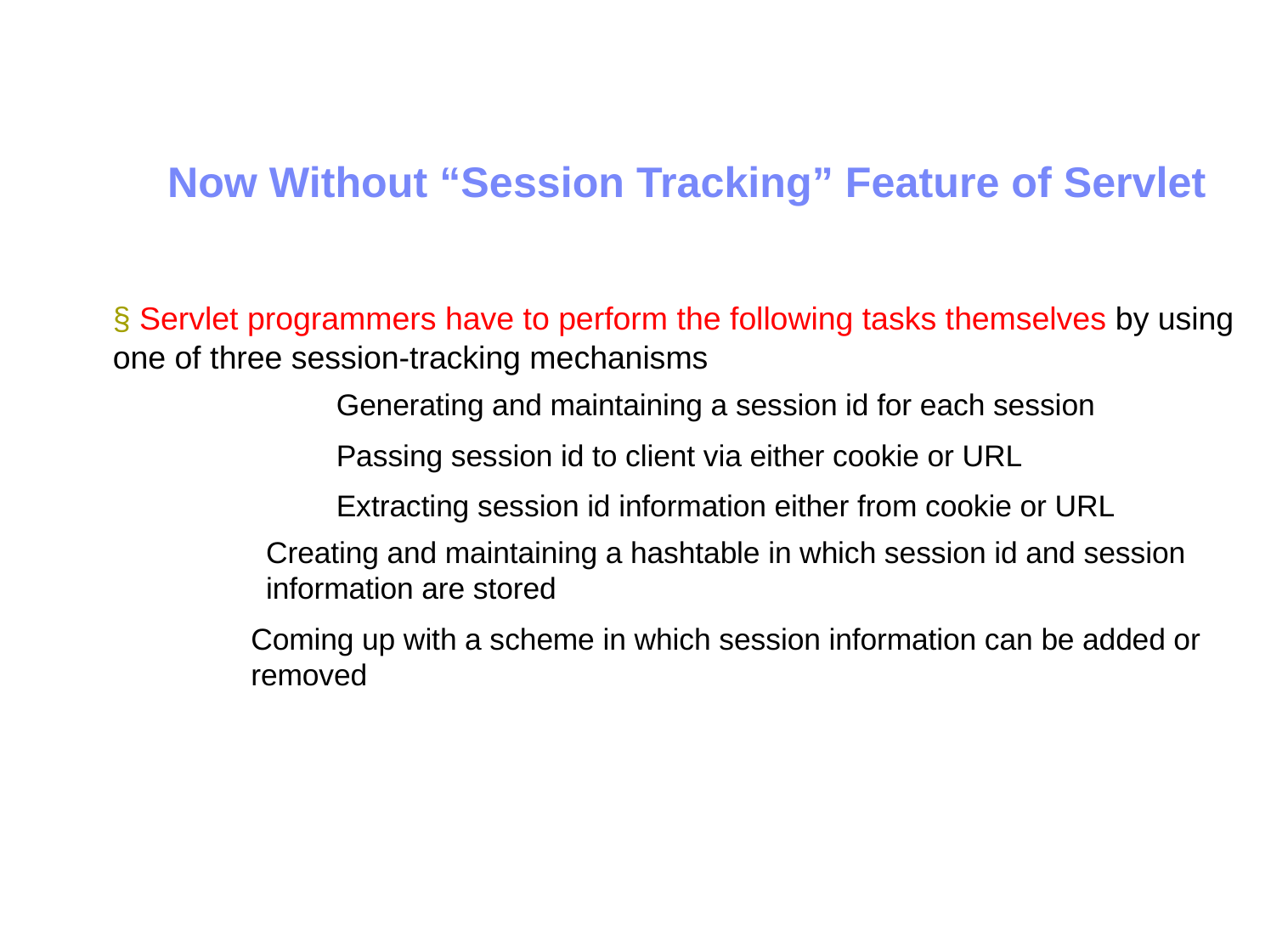

Antrix Consultancy Services

Now Without “Session Tracking” Feature of Servlet

§ Servlet programmers have to perform the following tasks themselves by using
one of three session-tracking mechanisms

Generating and maintaining a session id for each session
Passing session id to client via either cookie or URL
Extracting session id information either from cookie or URL

Creating and maintaining a hashtable in which session id and session
information are stored

Coming up with a scheme in which session information can be added or
removed

Madhusudhanan.P.K.